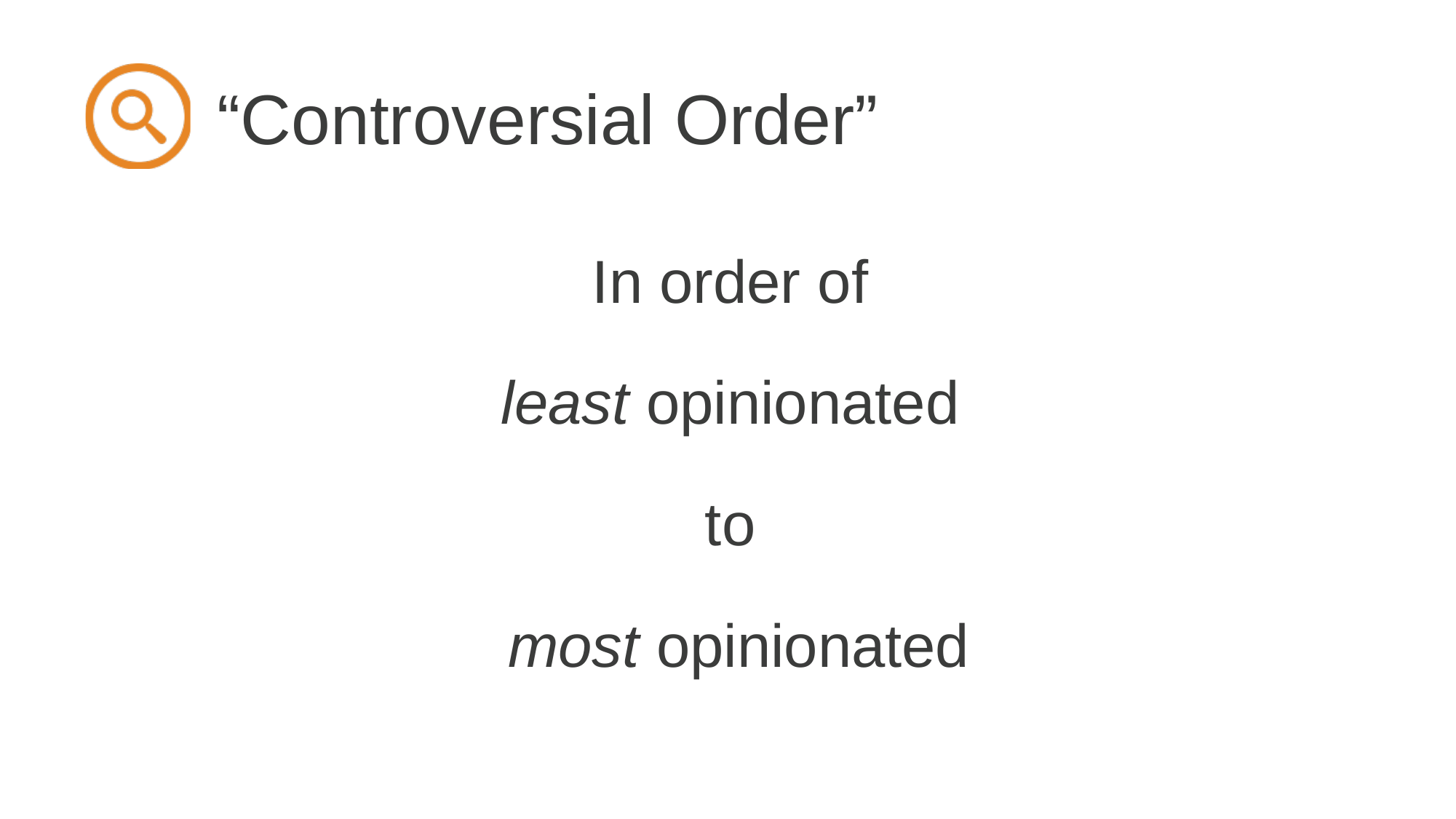

# “Controversial Order”
In order of
least opinionated
to
most opinionated